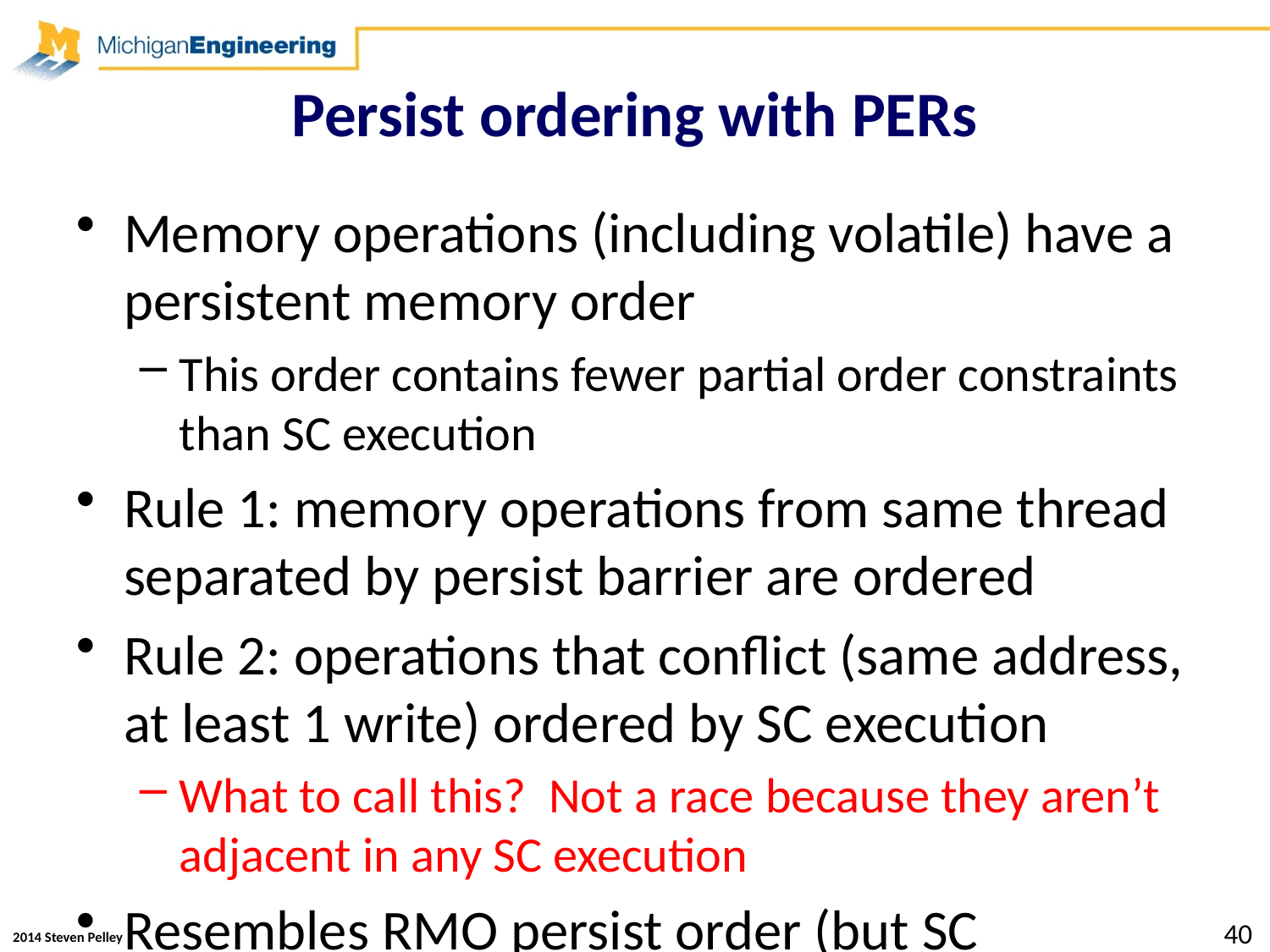

# Persist ordering with PERs
Memory operations (including volatile) have a persistent memory order
This order contains fewer partial order constraints than SC execution
Rule 1: memory operations from same thread separated by persist barrier are ordered
Rule 2: operations that conflict (same address, at least 1 write) ordered by SC execution
What to call this?  Not a race because they aren’t adjacent in any SC execution
Resembles RMO persist order (but SC synchronization and values)
40